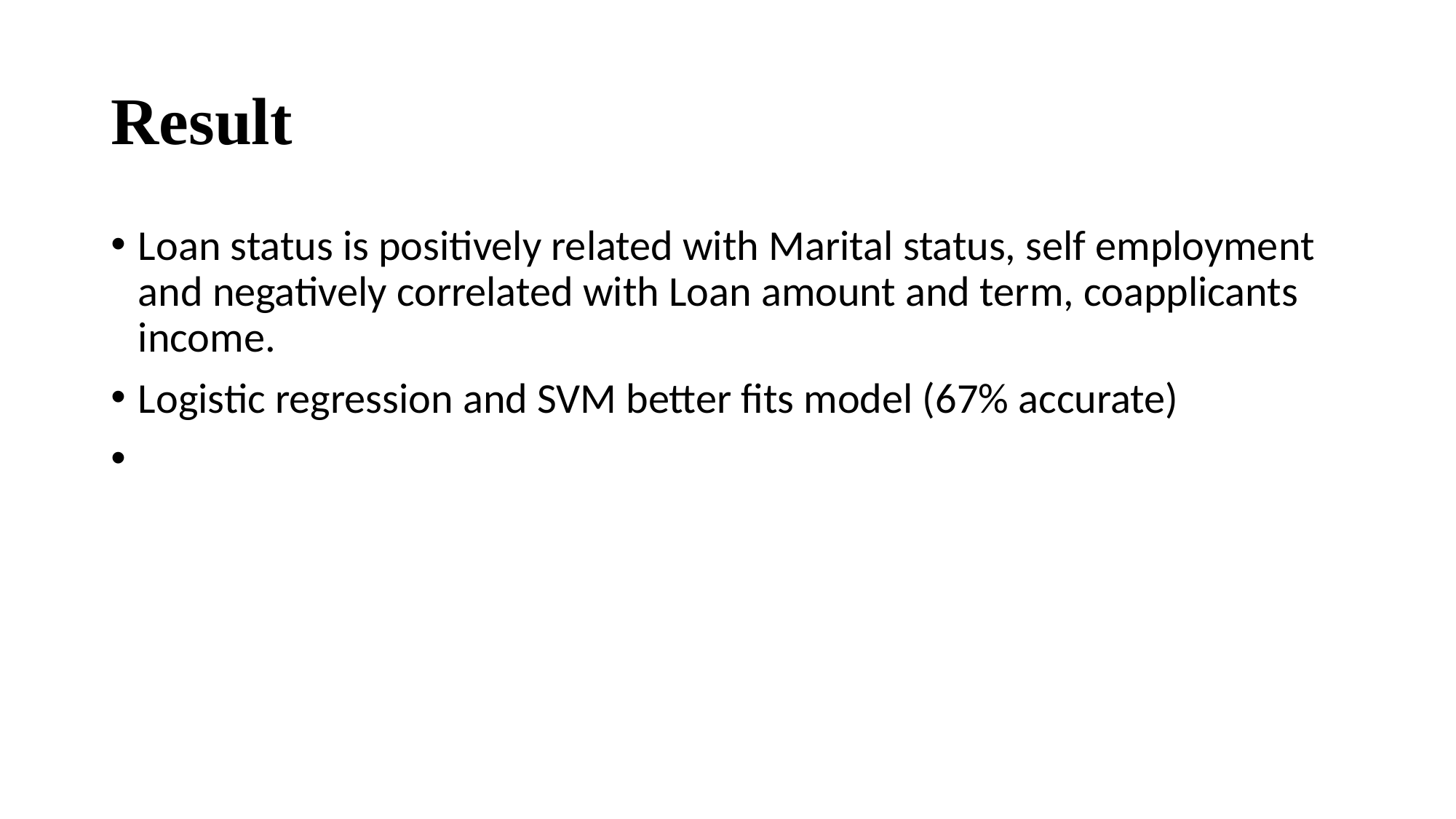

# Result
Loan status is positively related with Marital status, self employment and negatively correlated with Loan amount and term, coapplicants income.
Logistic regression and SVM better fits model (67% accurate)